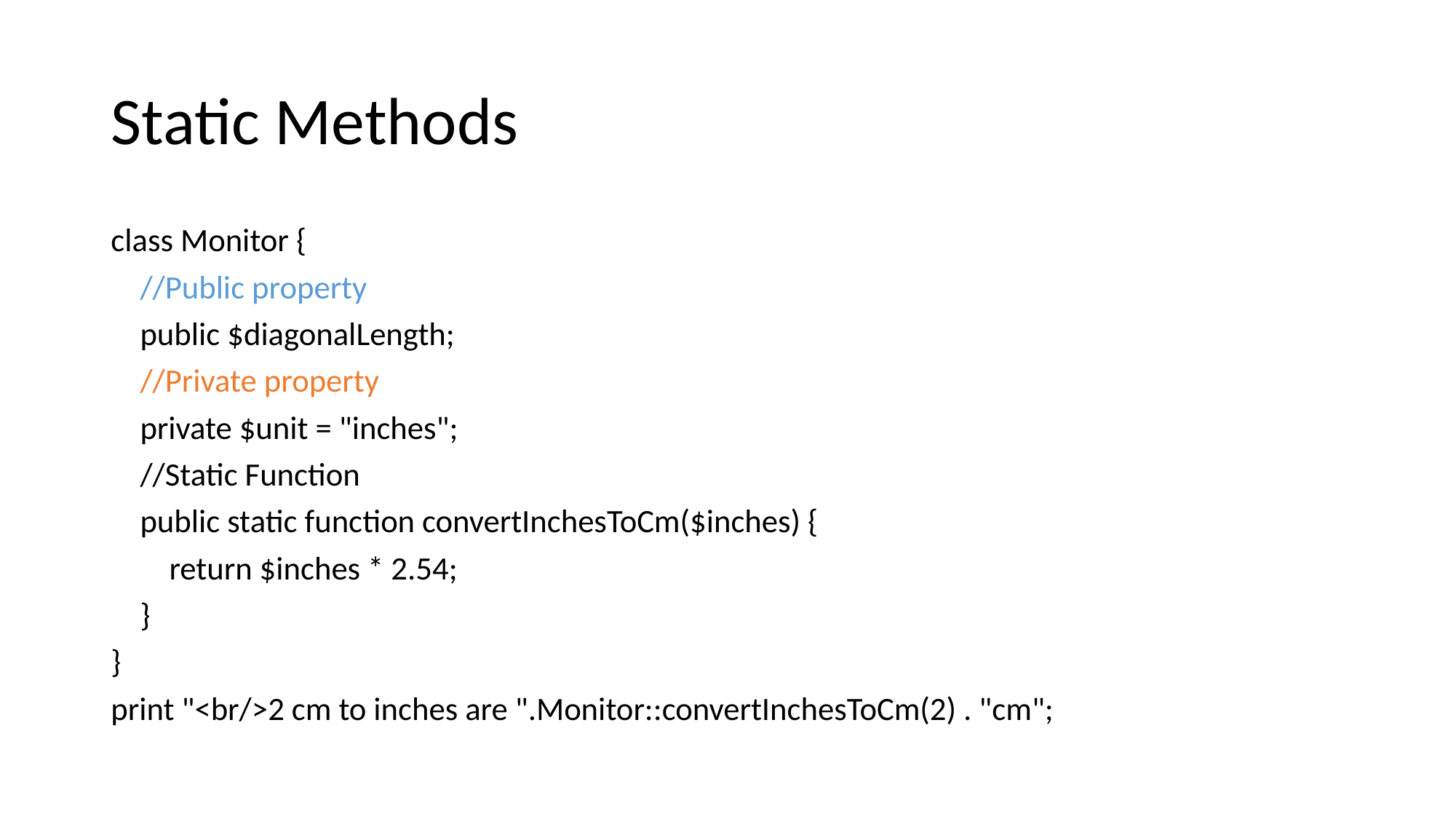

# Static Methods
class Monitor {
    //Public property
    public $diagonalLength;
    //Private property
    private $unit = "inches";
    //Static Function
    public static function convertInchesToCm($inches) {
        return $inches * 2.54;
    }
}
print "<br/>2 cm to inches are ".Monitor::convertInchesToCm(2) . "cm";